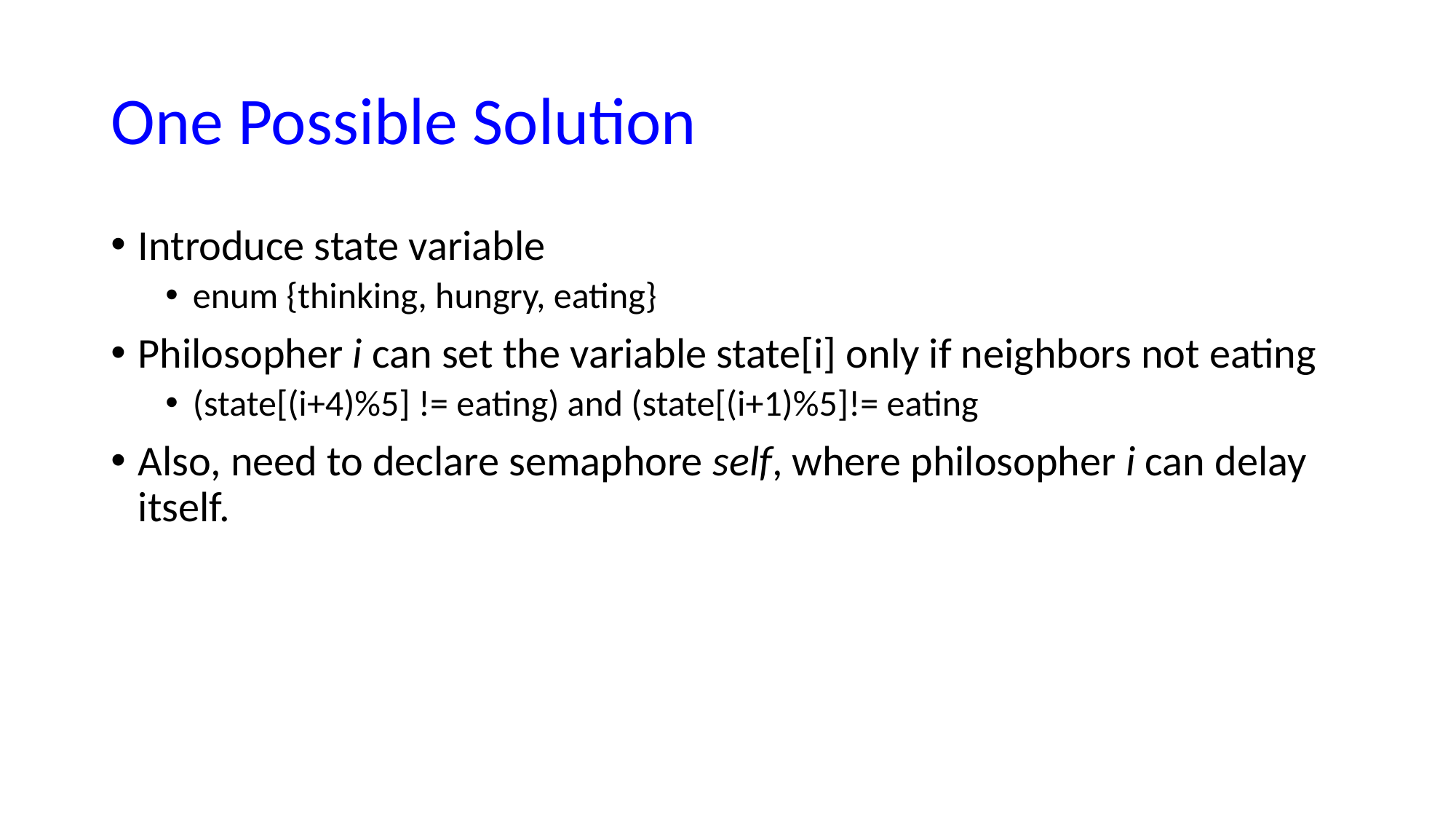

# One Possible Solution
Introduce state variable
enum {thinking, hungry, eating}
Philosopher i can set the variable state[i] only if neighbors not eating
(state[(i+4)%5] != eating) and (state[(i+1)%5]!= eating
Also, need to declare semaphore self, where philosopher i can delay itself.